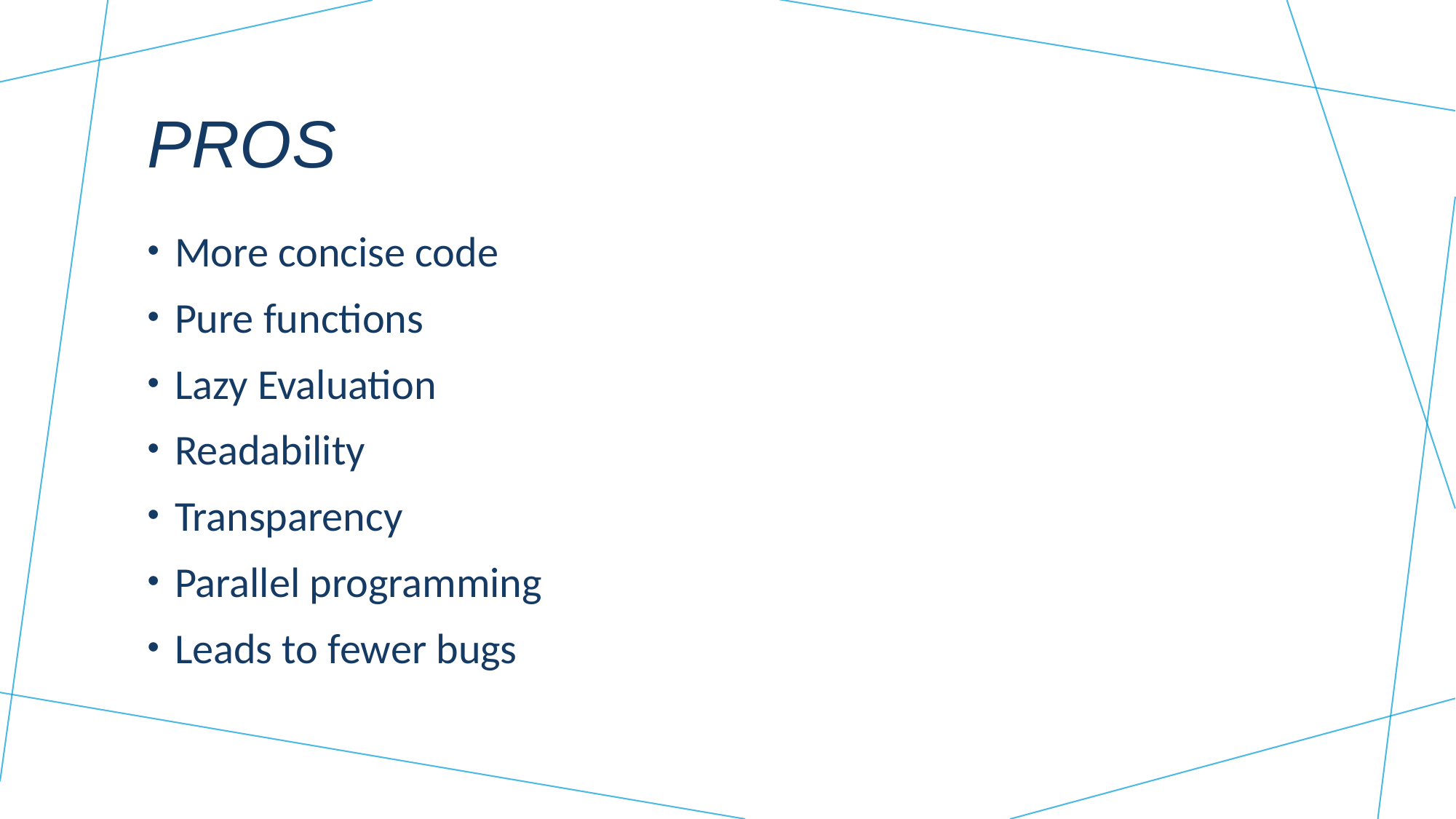

# Pros
More concise code
Pure functions
Lazy Evaluation
Readability
Transparency
Parallel programming
Leads to fewer bugs